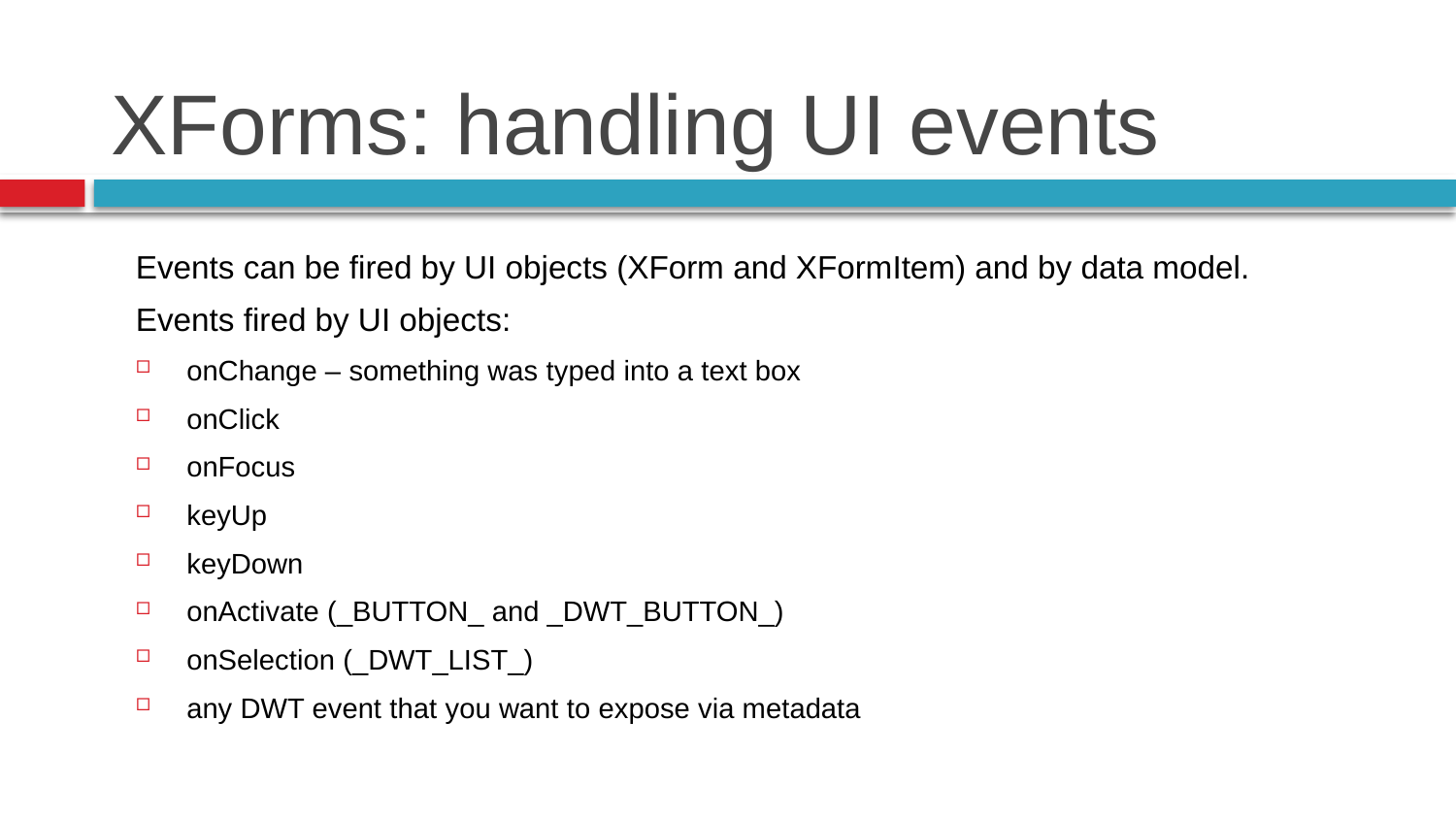

# XForms: handling UI events

Events can be fired by UI objects (XForm and XFormItem) and by data model.
Events fired by UI objects:
onChange – something was typed into a text box
onClick
onFocus
keyUp
keyDown
onActivate (_BUTTON_ and _DWT_BUTTON_)
onSelection (_DWT_LIST_)
any DWT event that you want to expose via metadata